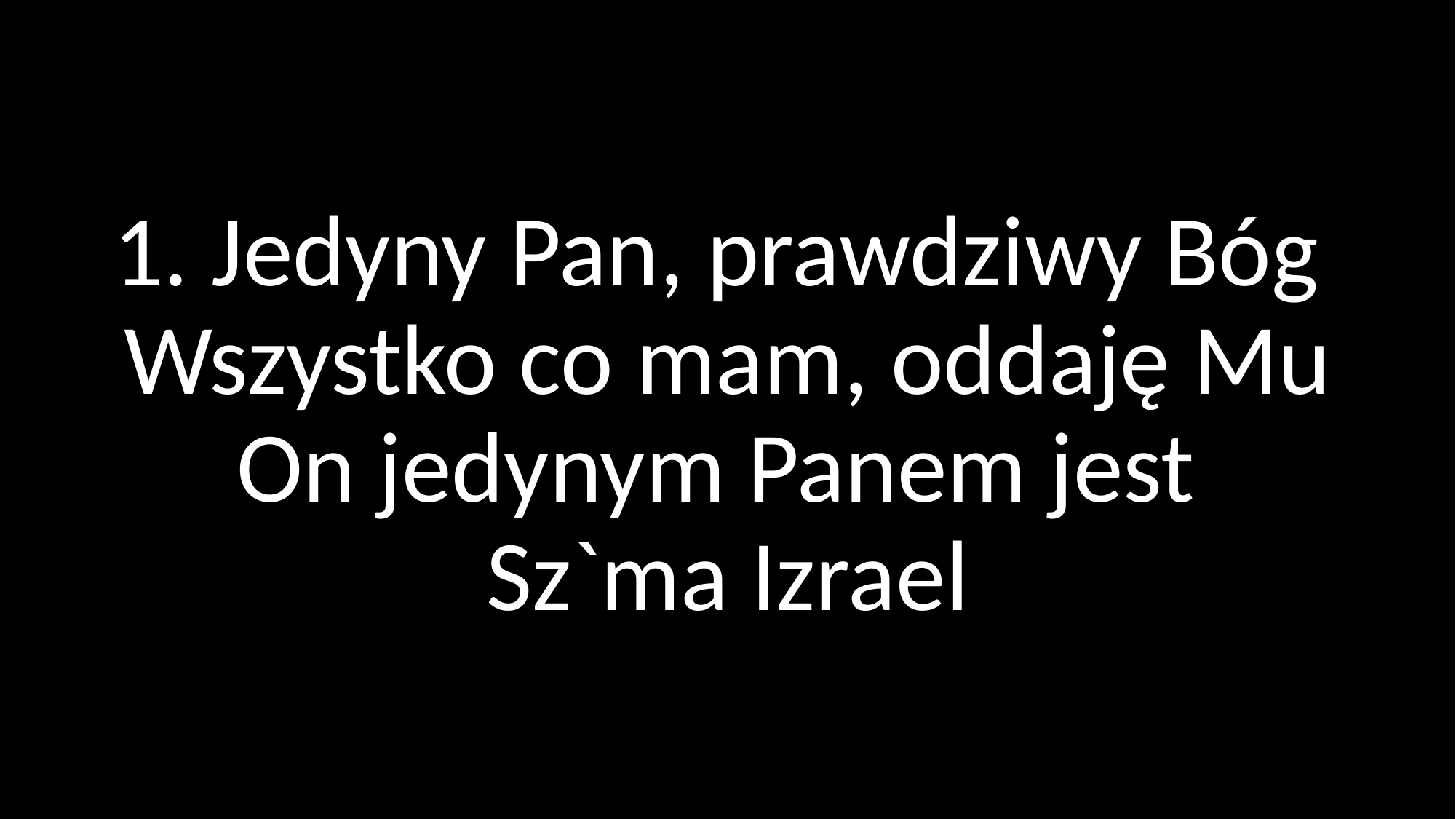

# 1. Jedyny Pan, prawdziwy Bóg Wszystko co mam, oddaję Mu On jedynym Panem jest Sz`ma Izrael